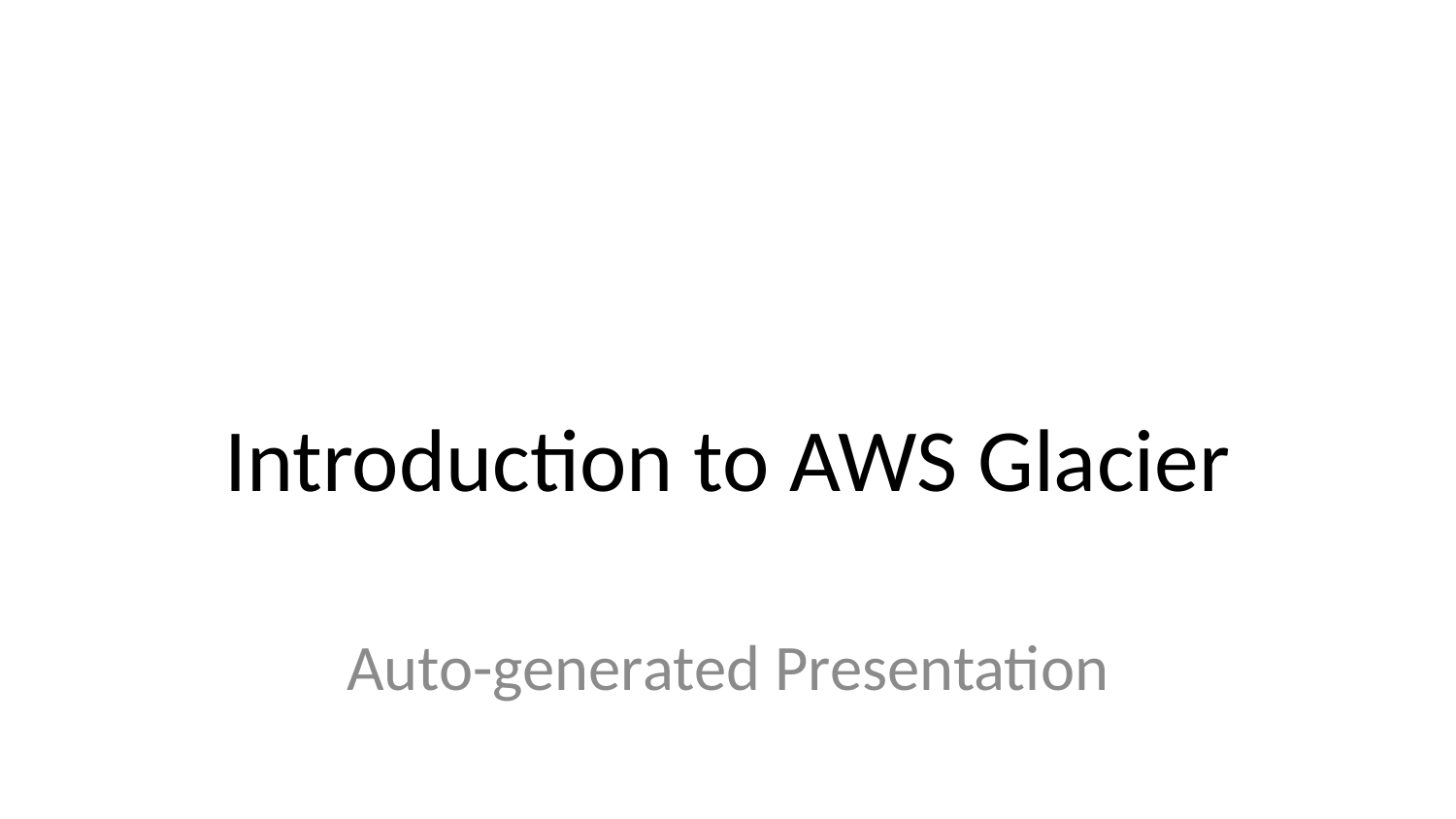

# Introduction to AWS Glacier
Auto-generated Presentation